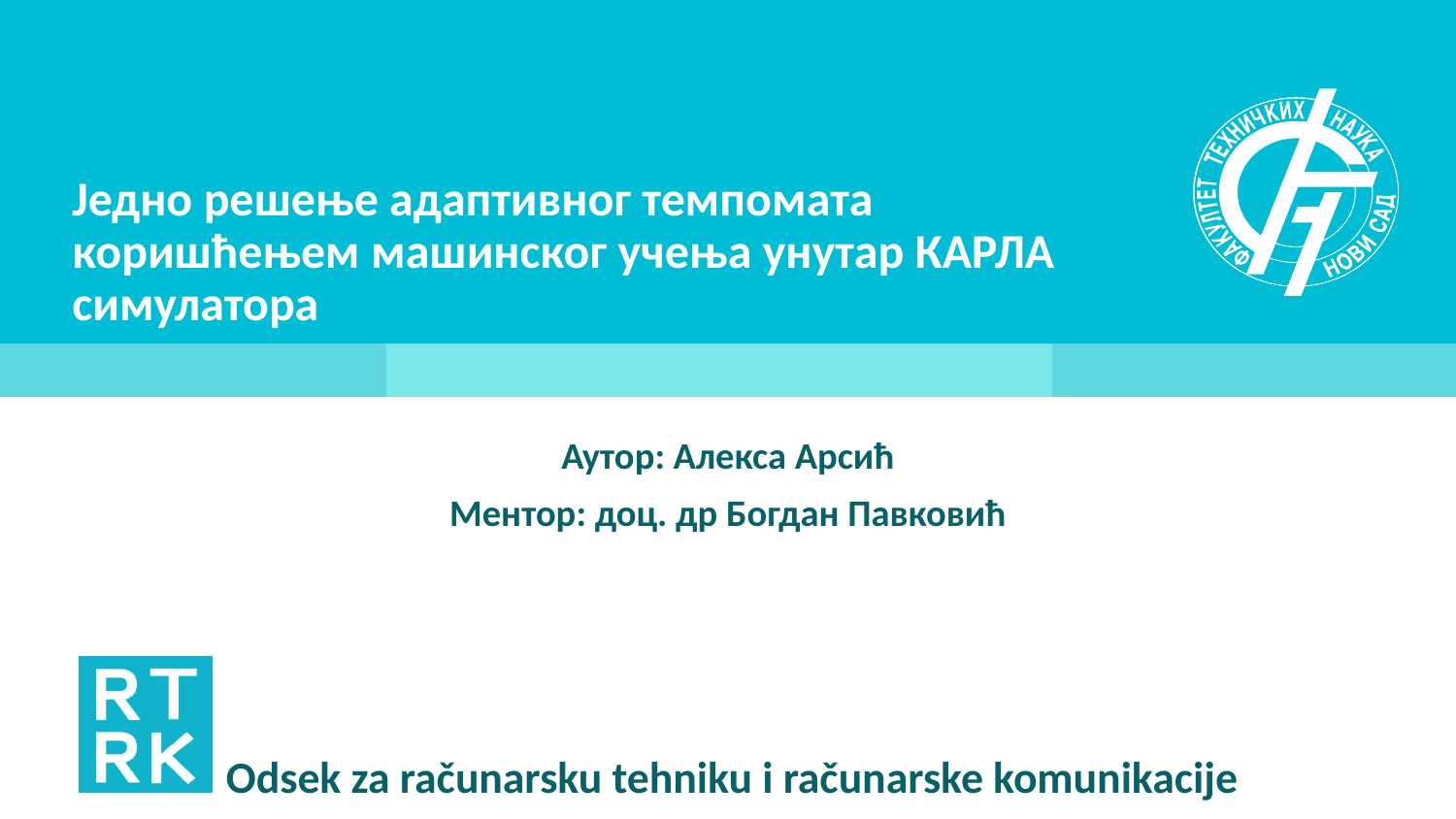

# Једно решење адаптивног темпомата коришћењем машинског учења унутар КАРЛА симулатора
Аутор: Алекса Арсић
Ментор: доц. др Богдан Павковић